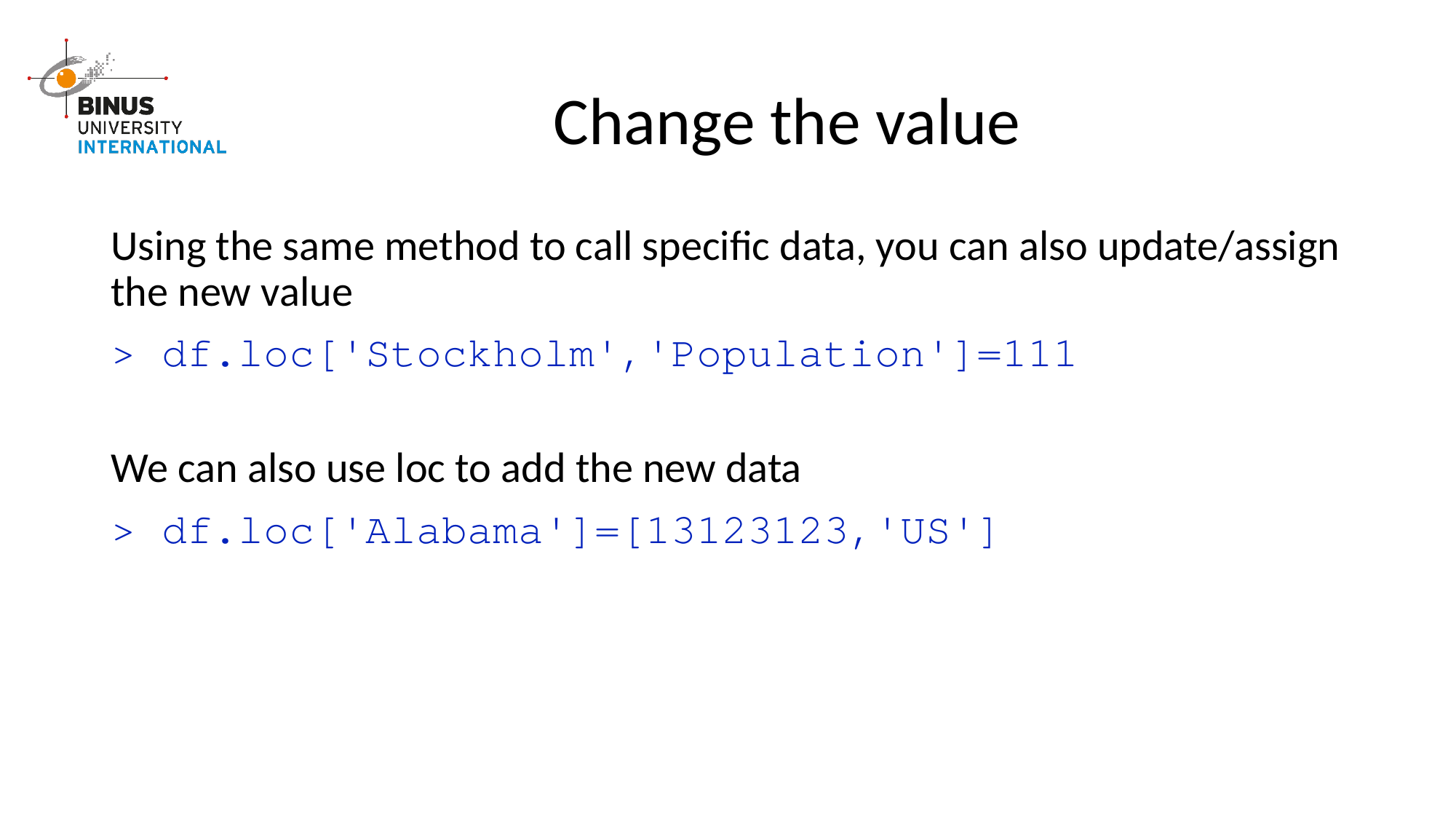

# Change the value
Using the same method to call specific data, you can also update/assign the new value
> df.loc['Stockholm','Population']=111

We can also use loc to add the new data
> df.loc['Alabama']=[13123123,'US']